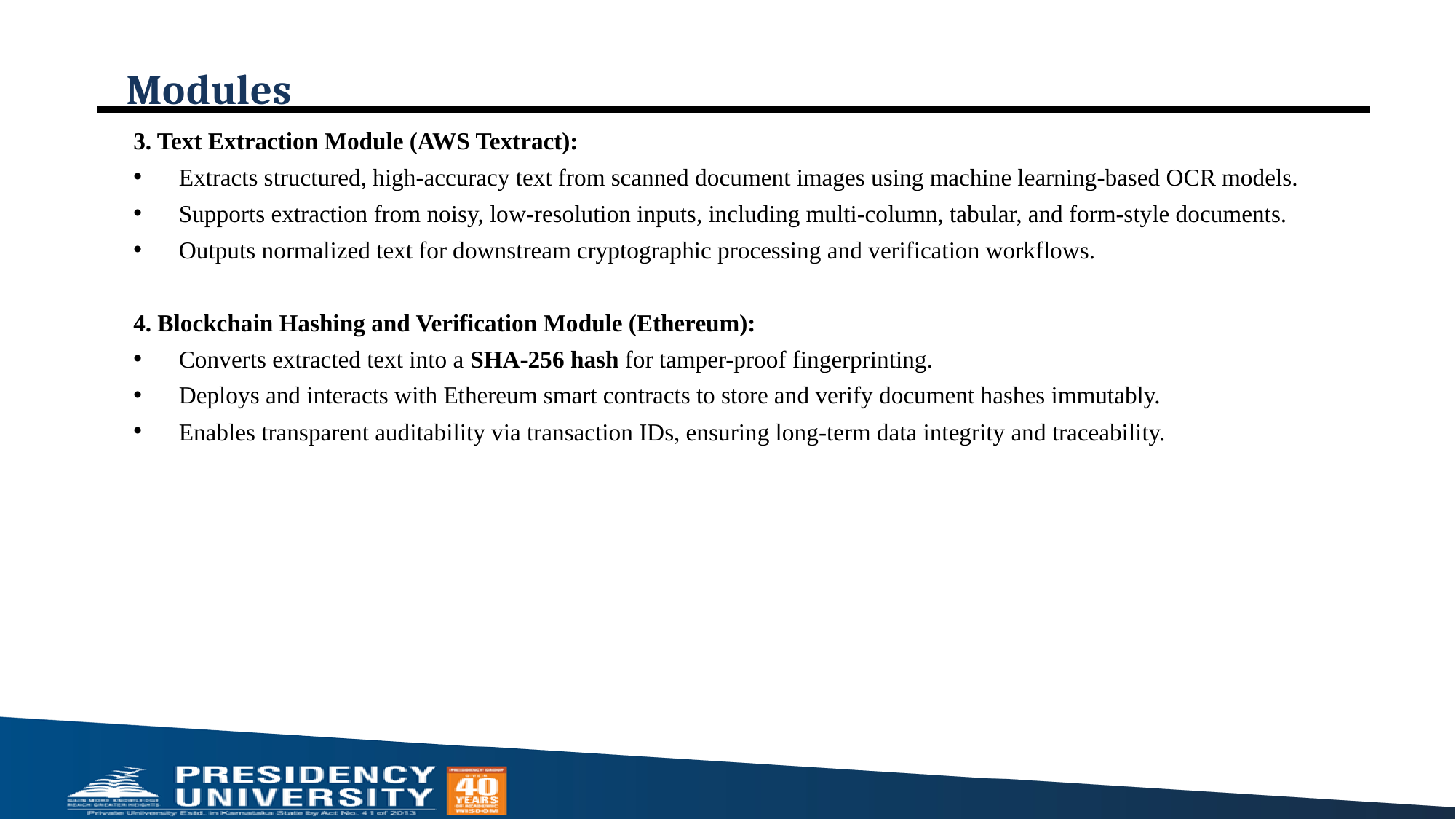

# Modules

3. Text Extraction Module (AWS Textract):
Extracts structured, high-accuracy text from scanned document images using machine learning-based OCR models.
Supports extraction from noisy, low-resolution inputs, including multi-column, tabular, and form-style documents.
Outputs normalized text for downstream cryptographic processing and verification workflows.

4. Blockchain Hashing and Verification Module (Ethereum):
Converts extracted text into a SHA-256 hash for tamper-proof fingerprinting.
Deploys and interacts with Ethereum smart contracts to store and verify document hashes immutably.
Enables transparent auditability via transaction IDs, ensuring long-term data integrity and traceability.